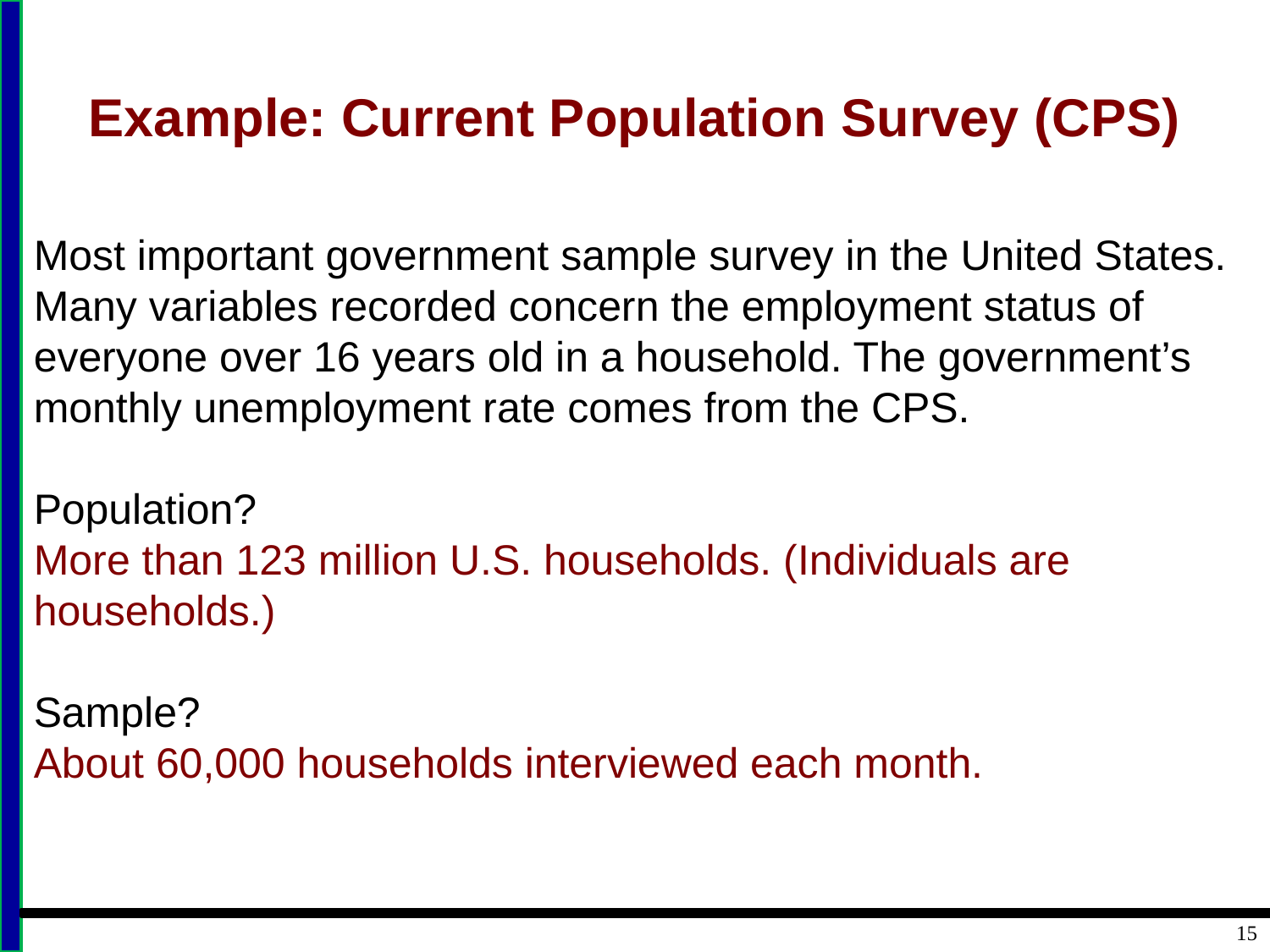

# Example: Current Population Survey (CPS)
Most important government sample survey in the United States. Many variables recorded concern the employment status of everyone over 16 years old in a household. The government’s monthly unemployment rate comes from the CPS.

Population?
More than 123 million U.S. households. (Individuals are households.)

Sample?
About 60,000 households interviewed each month.